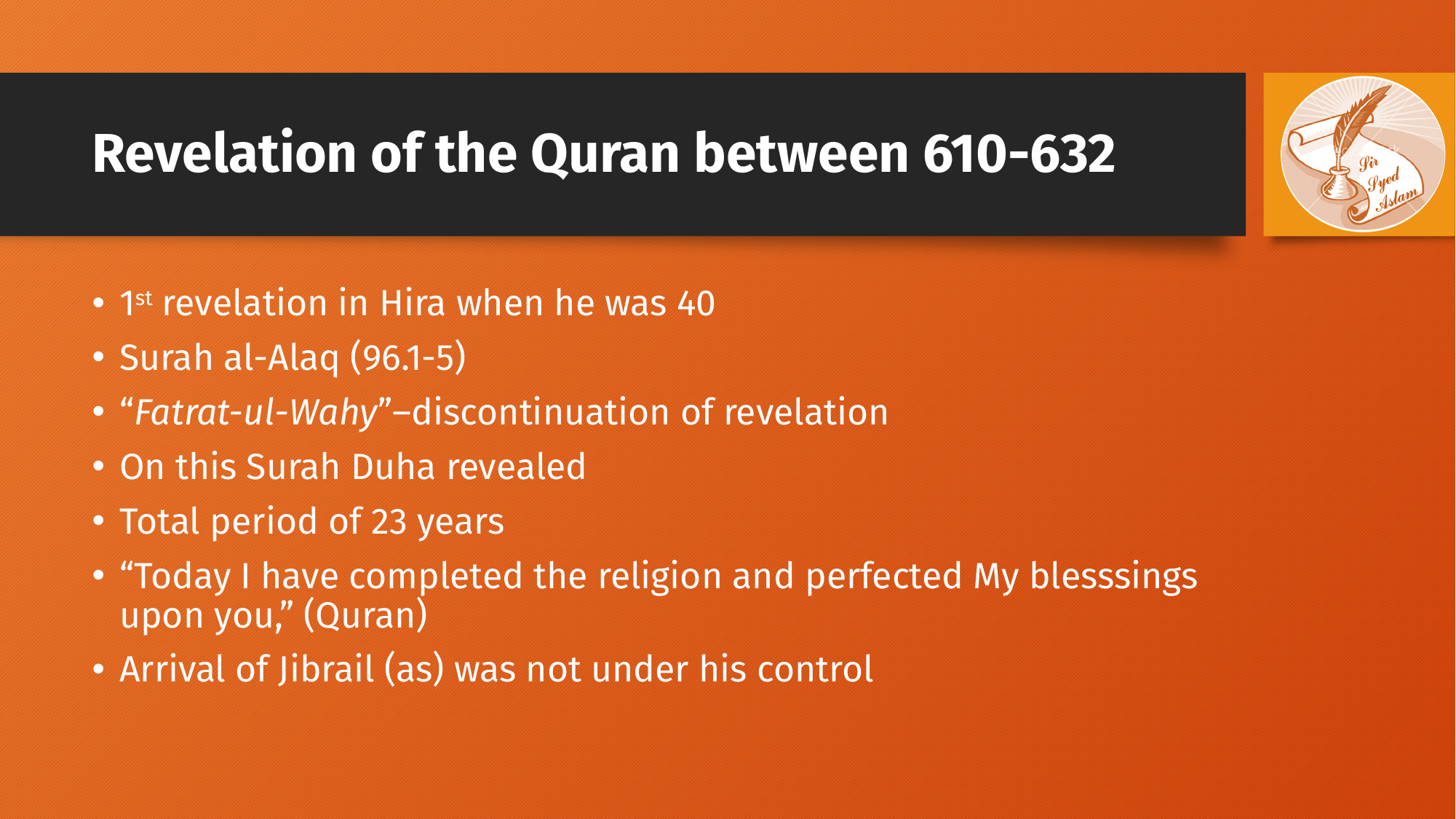

# Revelation of the Quran between 610-632
1st revelation in Hira when he was 40
Surah al-Alaq (96.1-5)
“Fatrat-ul-Wahy”–discontinuation of revelation
On this Surah Duha revealed
Total period of 23 years
“Today I have completed the religion and perfected My blesssings upon you,” (Quran)
Arrival of Jibrail (as) was not under his control